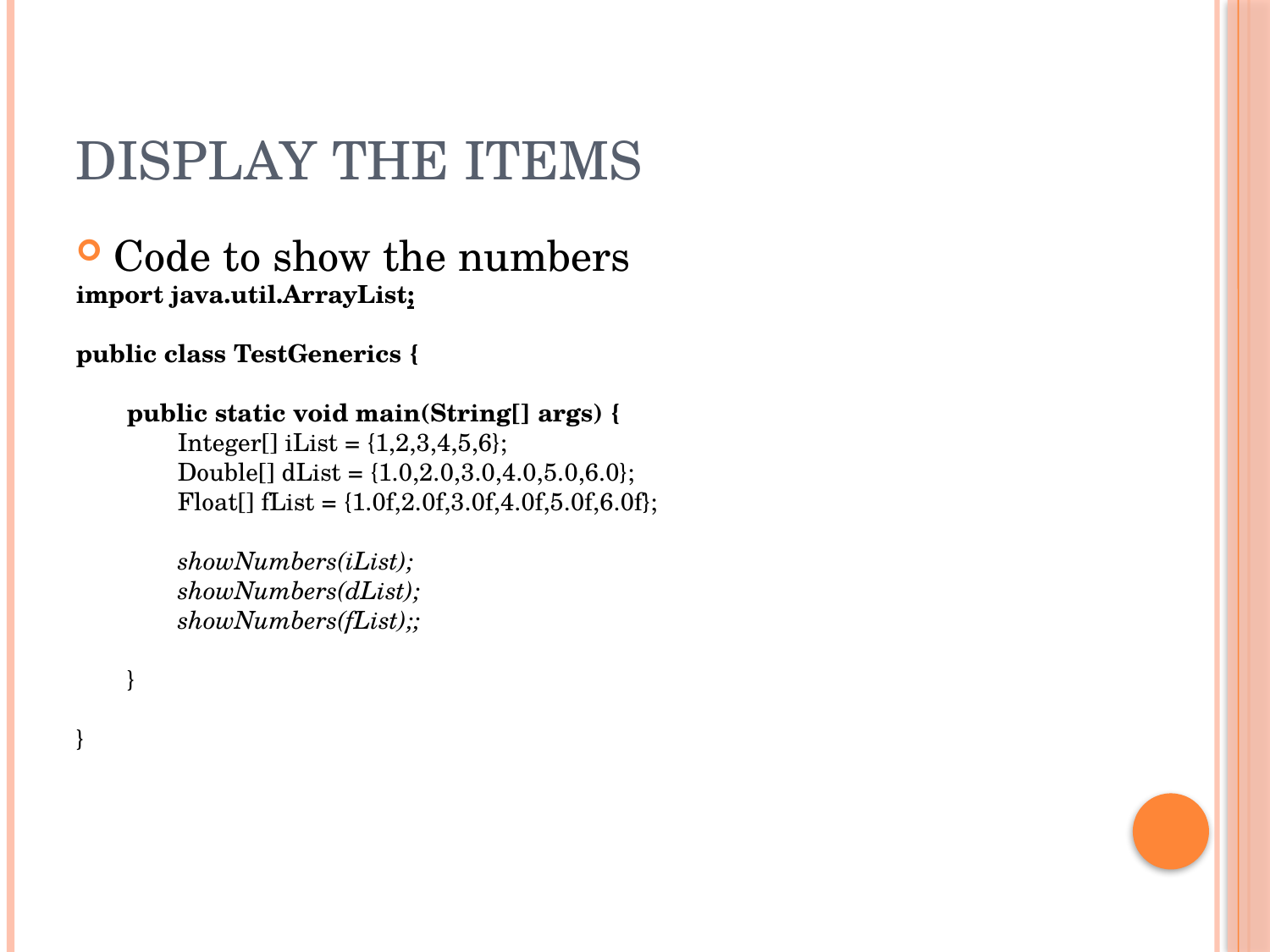

# Display the items
Code to show the numbers
import java.util.ArrayList;

public class TestGenerics {

public static void main(String[] args) {
Integer[] iList = {1,2,3,4,5,6};
Double[] dList = {1.0,2.0,3.0,4.0,5.0,6.0};
Float[] fList = {1.0f,2.0f,3.0f,4.0f,5.0f,6.0f};

showNumbers(iList);
showNumbers(dList);
showNumbers(fList);;

}

}